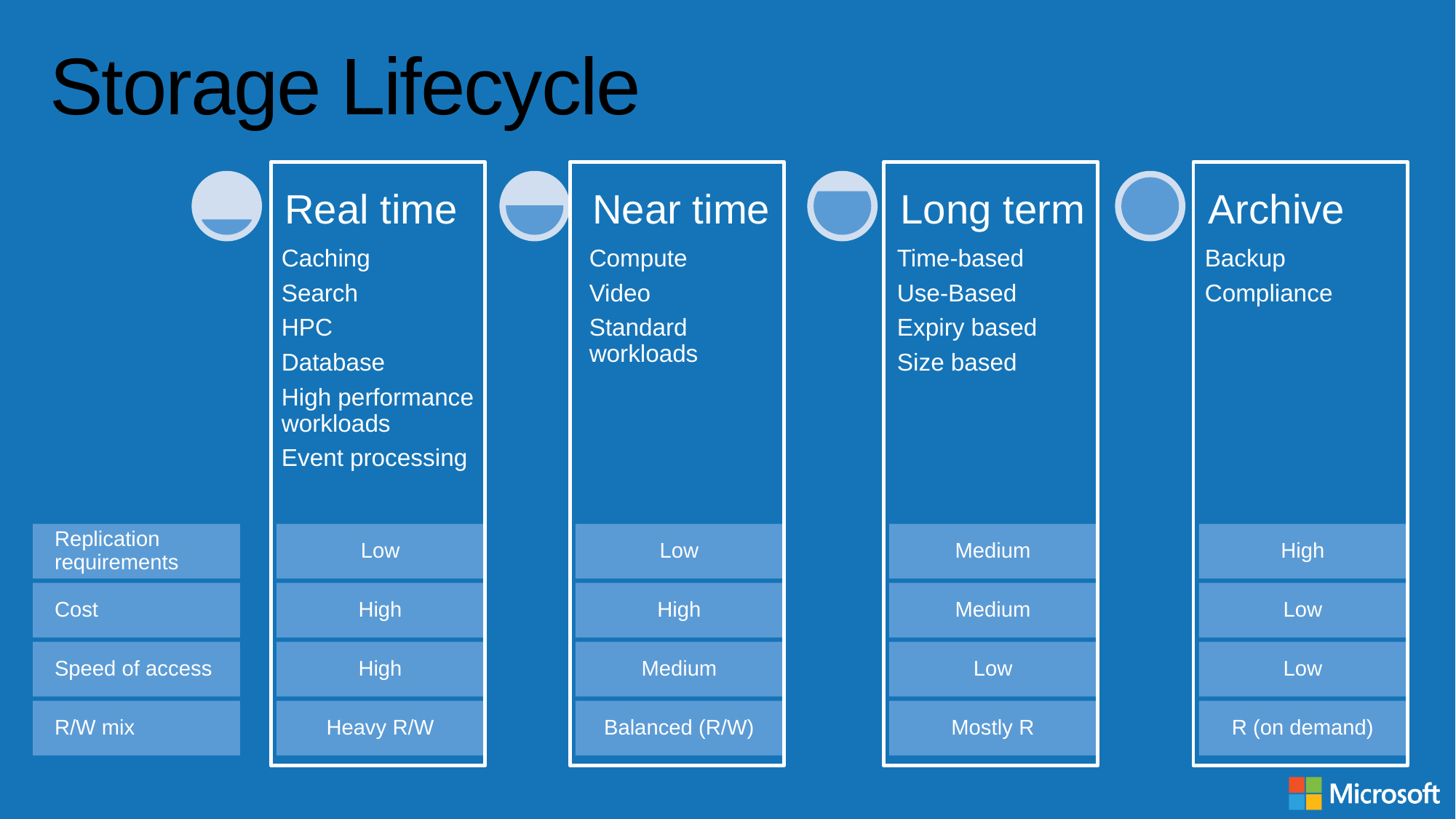

# Storage Lifecycle

Caching
Search
HPC
Database
High performance workloads
Event processing
Real time
Compute
Video
Standard workloads
Near time
Time-based
Use-Based
Expiry based
Size based
Long term
Backup
Compliance
Archive
Replication requirements
Low
Low
Medium
High
Cost
High
High
Medium
Low
Speed of access
High
Medium
Low
Low
R/W mix
Heavy R/W
Balanced (R/W)
Mostly R
R (on demand)